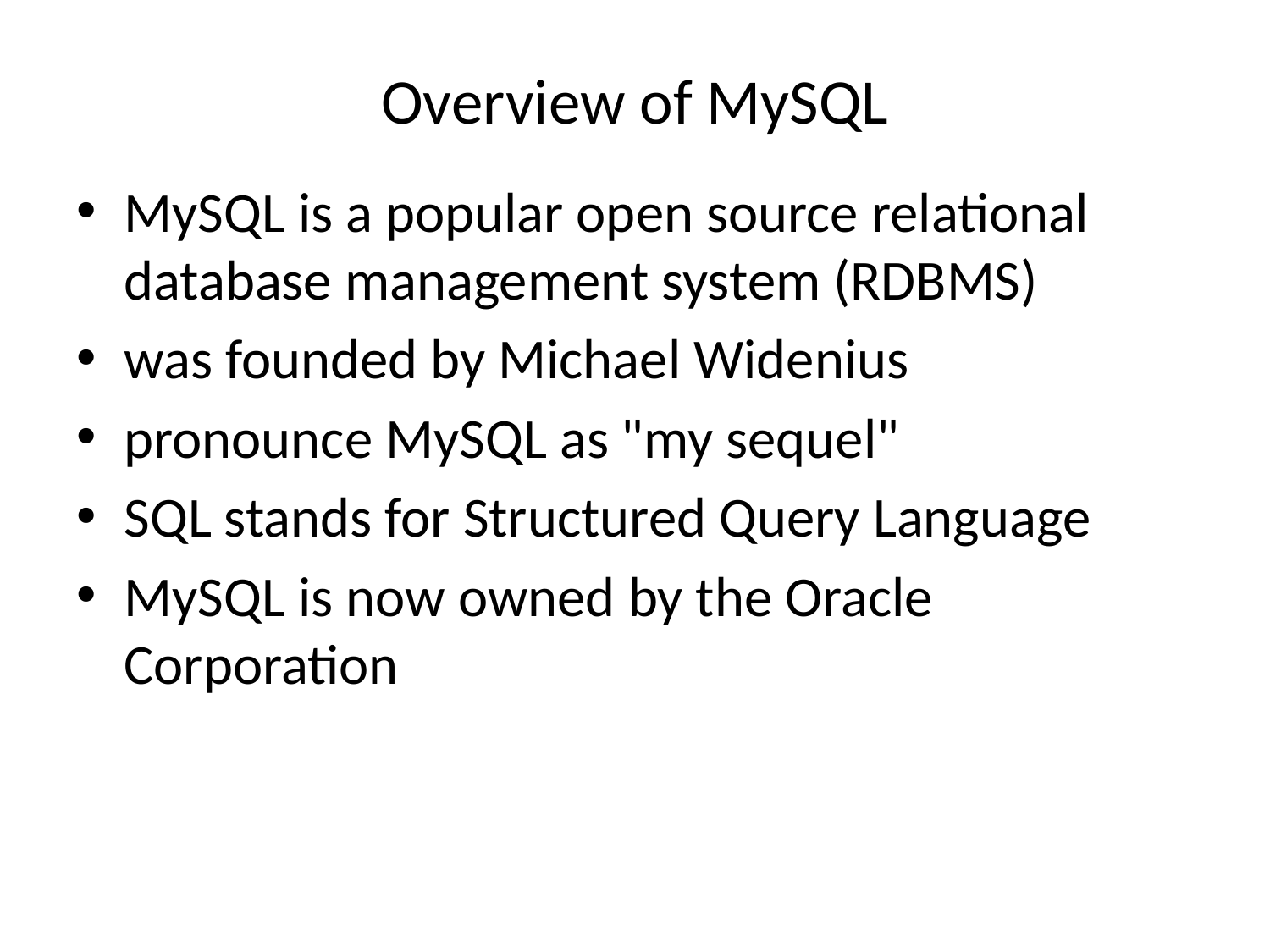

# Overview of MySQL
MySQL is a popular open source relational database management system (RDBMS)
was founded by Michael Widenius
pronounce MySQL as "my sequel"
SQL stands for Structured Query Language
MySQL is now owned by the Oracle Corporation